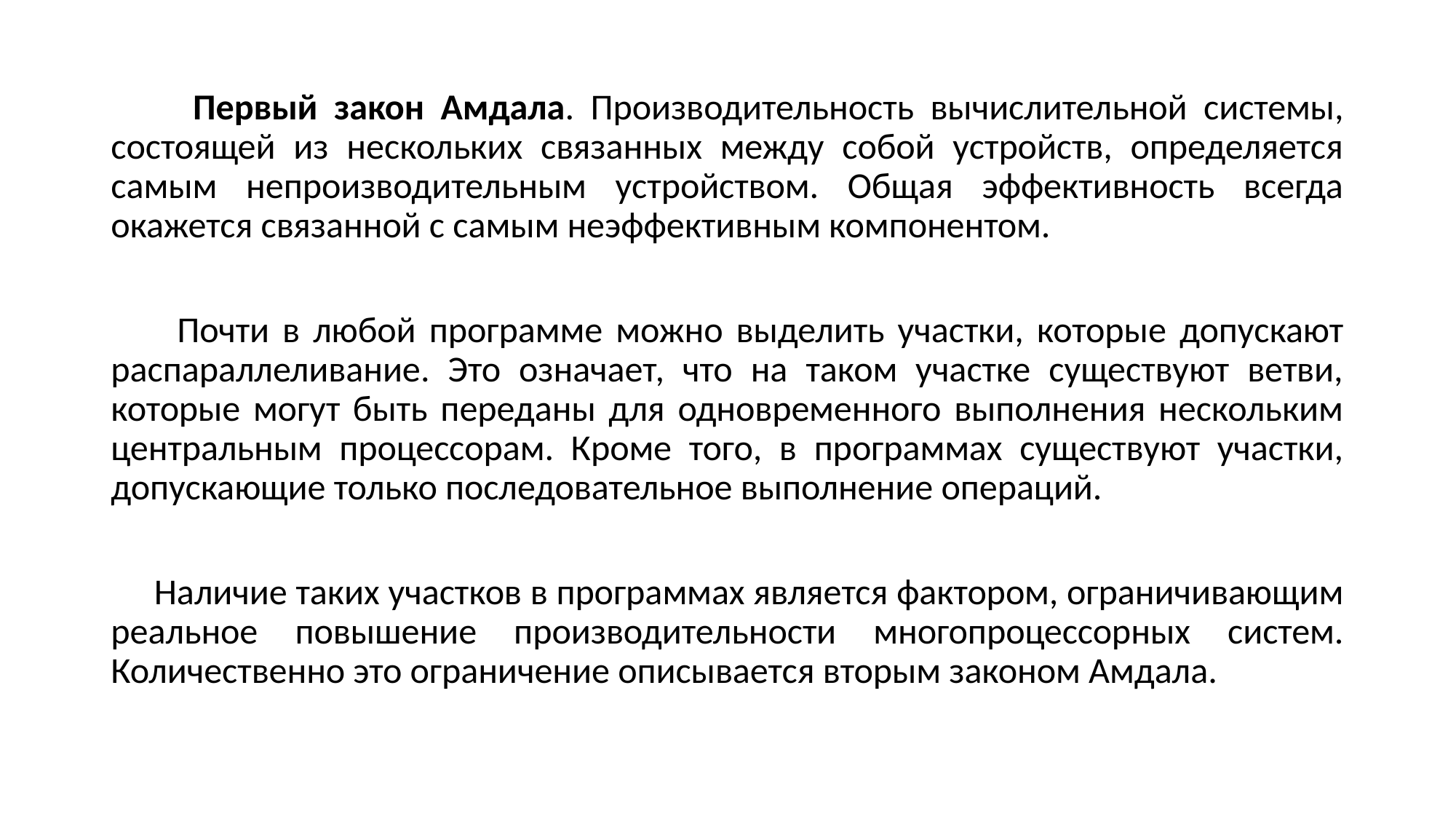

Первый закон Амдала. Производительность вычислительной системы, состоящей из нескольких связанных между собой устройств, определяется самым непроизводительным устройством. Общая эффективность всегда окажется связанной с самым неэффективным компонентом.

     Почти в любой программе можно выделить участки, которые допускают распараллеливание. Это означает, что на таком участке существуют ветви, которые могут быть переданы для одновременного выполнения нескольким центральным процессорам. Кроме того, в программах существуют участки, допускающие только последовательное выполнение операций.

     Наличие таких участков в программах является фактором, ограничивающим реальное повышение производительности многопроцессорных систем. Количественно это ограничение описывается вторым законом Амдала.